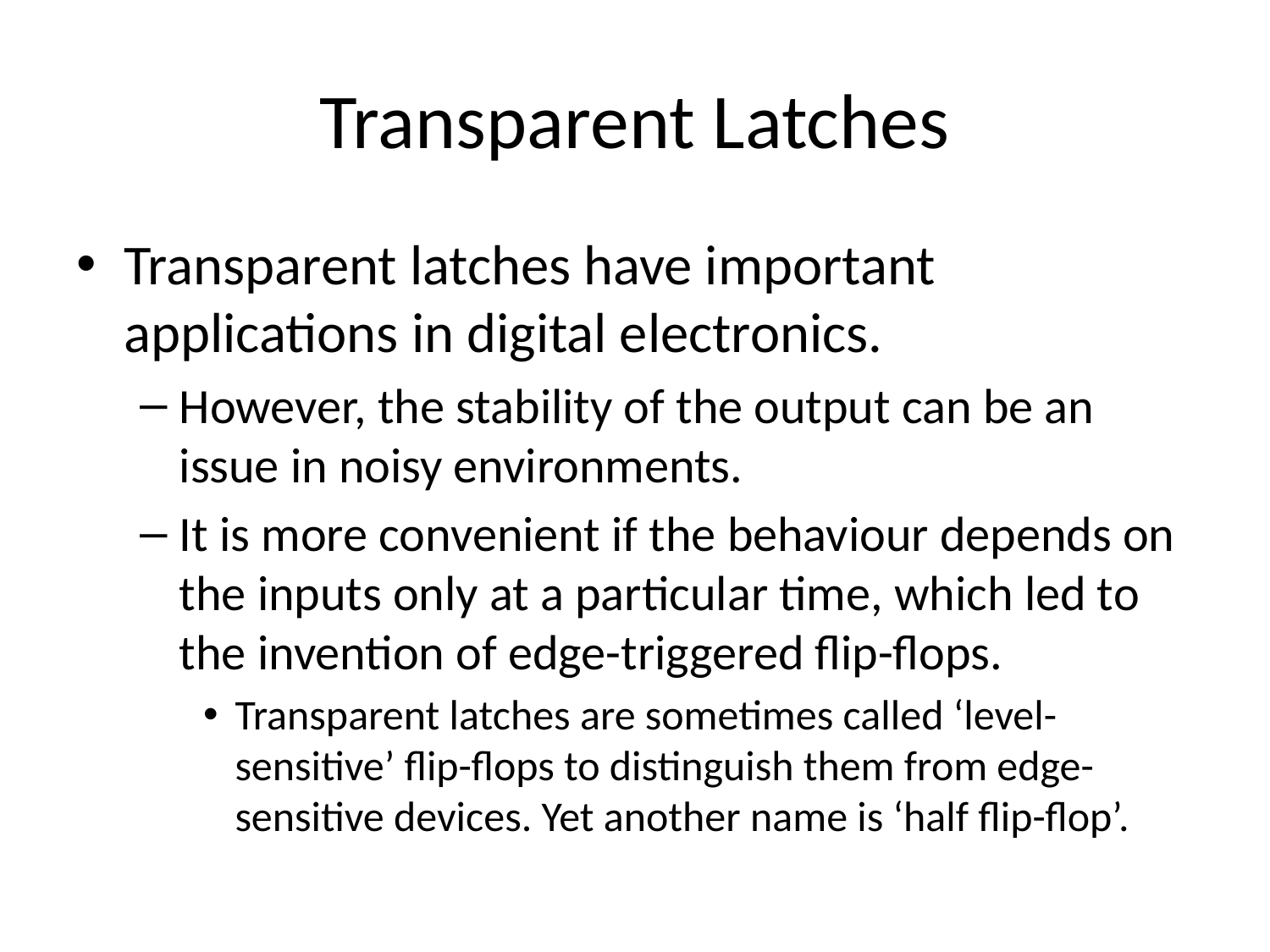

# Transparent Latches
Transparent latches have important applications in digital electronics.
However, the stability of the output can be an issue in noisy environments.
It is more convenient if the behaviour depends on the inputs only at a particular time, which led to the invention of edge-triggered flip-flops.
Transparent latches are sometimes called ‘level-sensitive’ flip-flops to distinguish them from edge-sensitive devices. Yet another name is ‘half flip-flop’.